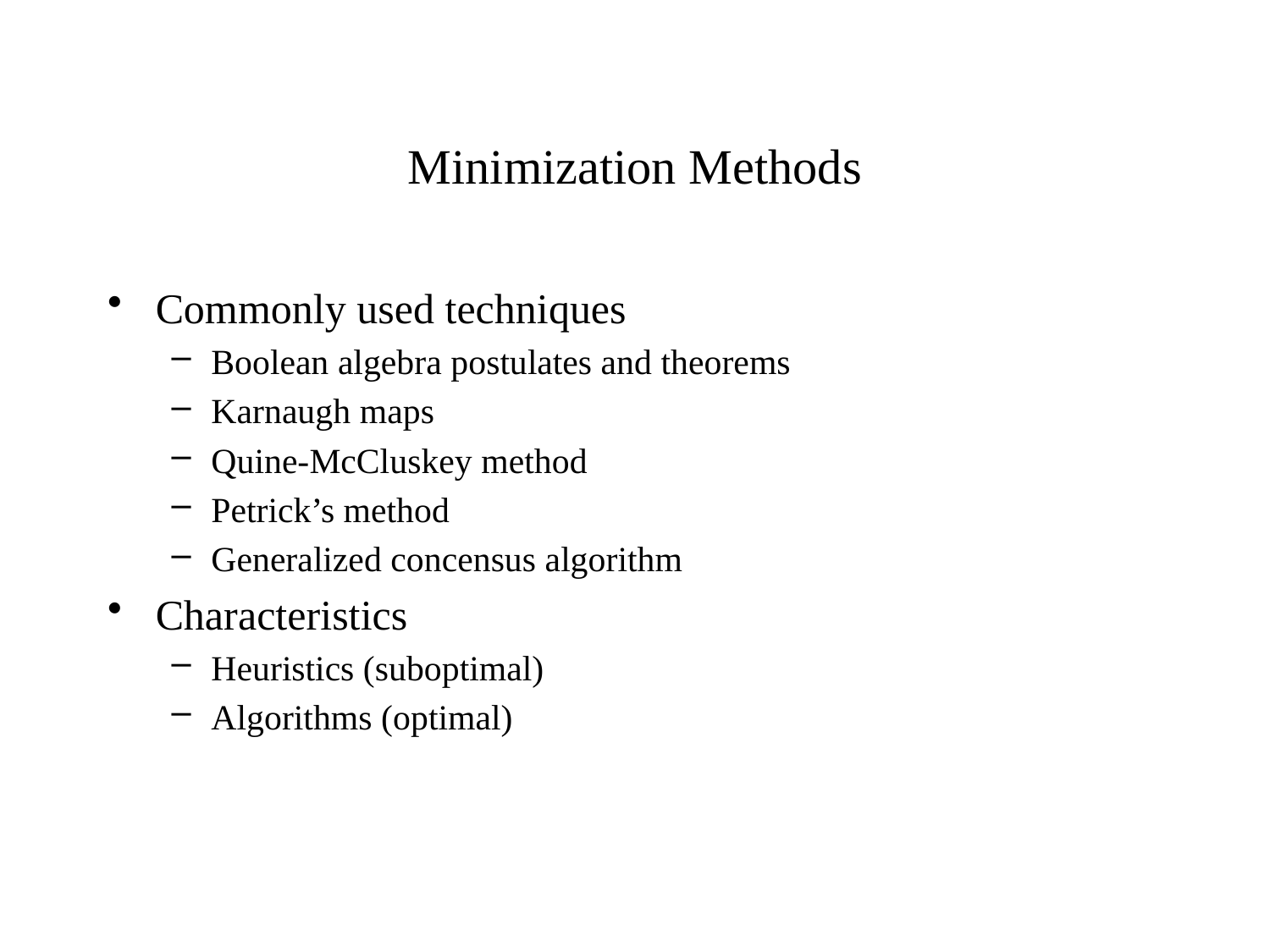

# Minimization Methods
Commonly used techniques
Boolean algebra postulates and theorems
Karnaugh maps
Quine-McCluskey method
Petrick’s method
Generalized concensus algorithm
Characteristics
Heuristics (suboptimal)
Algorithms (optimal)